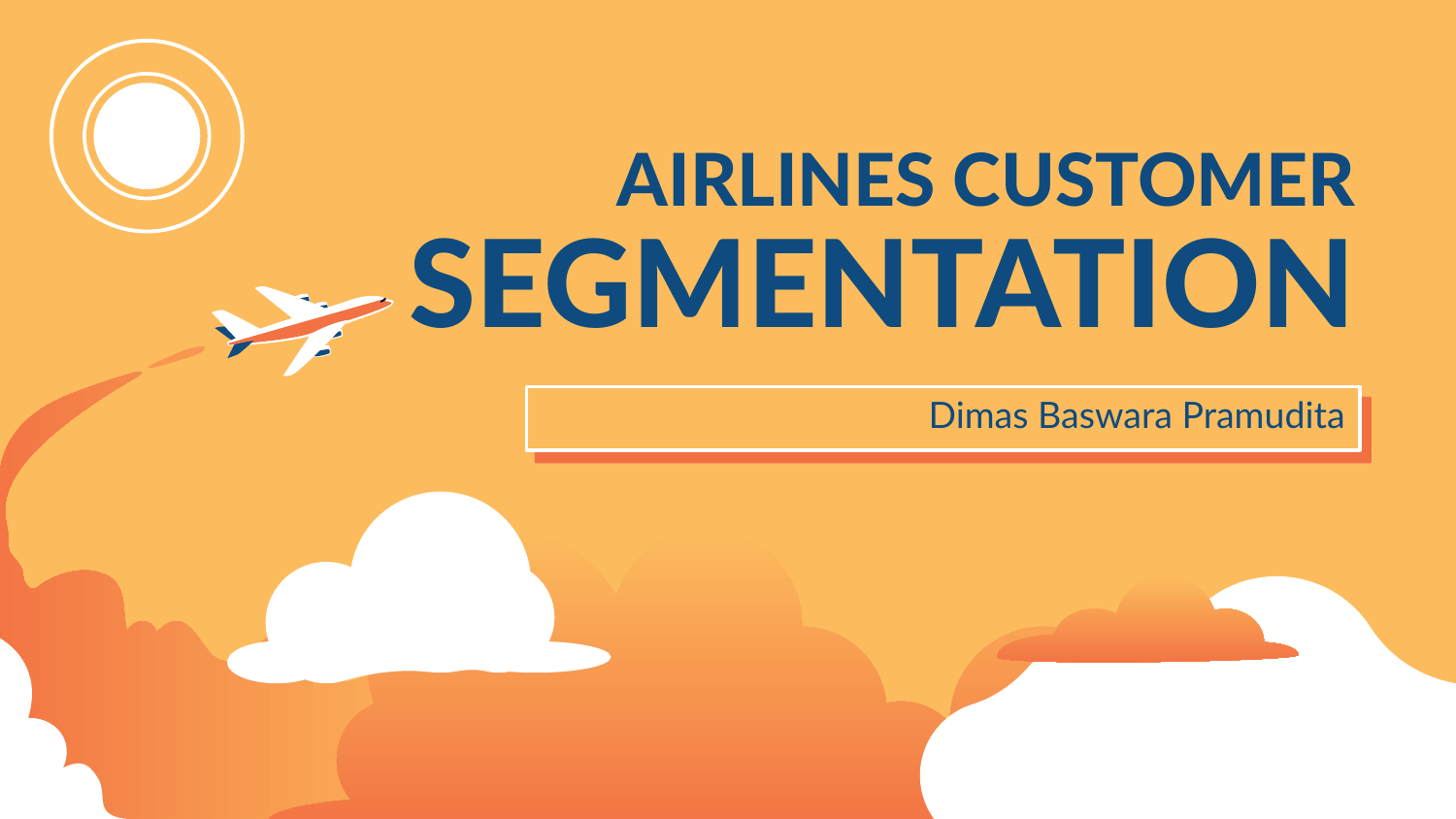

# AIRLINES CUSTOMER
SEGMENTATION
Dimas Baswara Pramudita